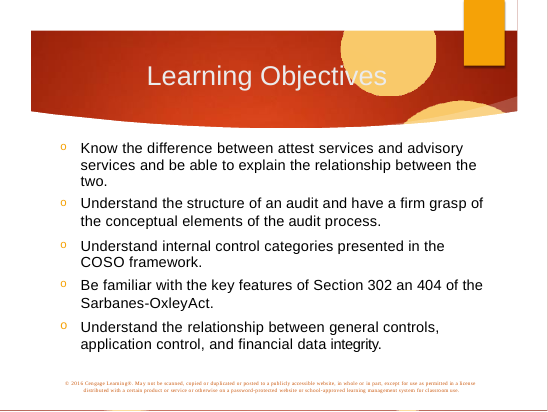

# Learning Objectives
Know the difference between attest services and advisory  services and be able to explain the relationship between the  two.
Understand the structure of an audit and have a firm grasp of
the conceptual elements of the audit process.
Understand internal control categories presented in the  COSO framework.
Be familiar with the key features of Section 302 an 404 of the  Sarbanes-OxleyAct.
Understand the relationship between general controls,
application control, and financial data integrity.
© 2016 Cengage Learning®. May not be scanned, copied or duplicated or posted to a publicly accessible website, in whole or in part, except for use as permitted in a license  distributed with a certain product or service or otherwise on a password-protected website or school-approved learning management system for classroom use.